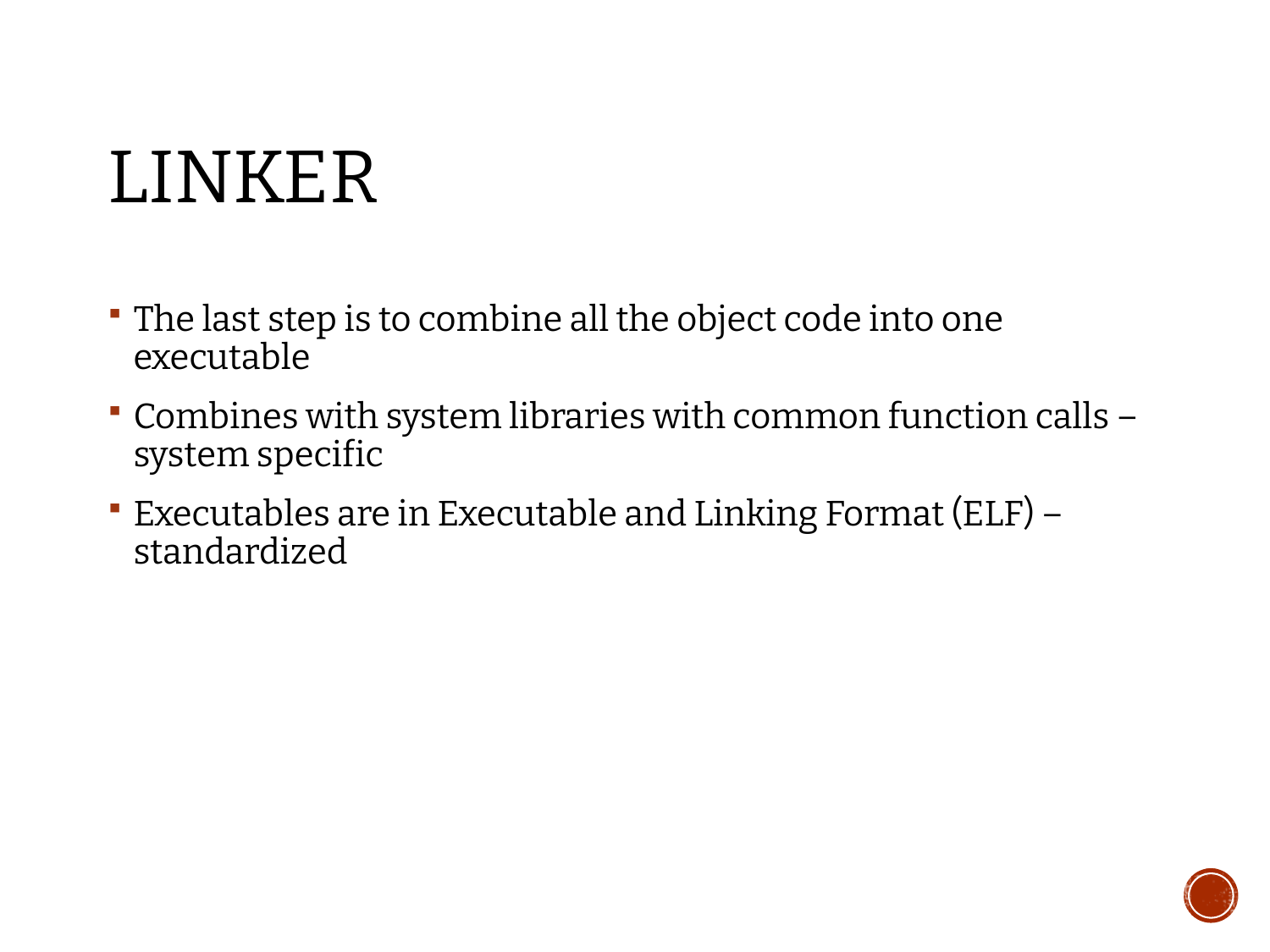

# Linker
The last step is to combine all the object code into one executable
Combines with system libraries with common function calls – system specific
Executables are in Executable and Linking Format (ELF) – standardized